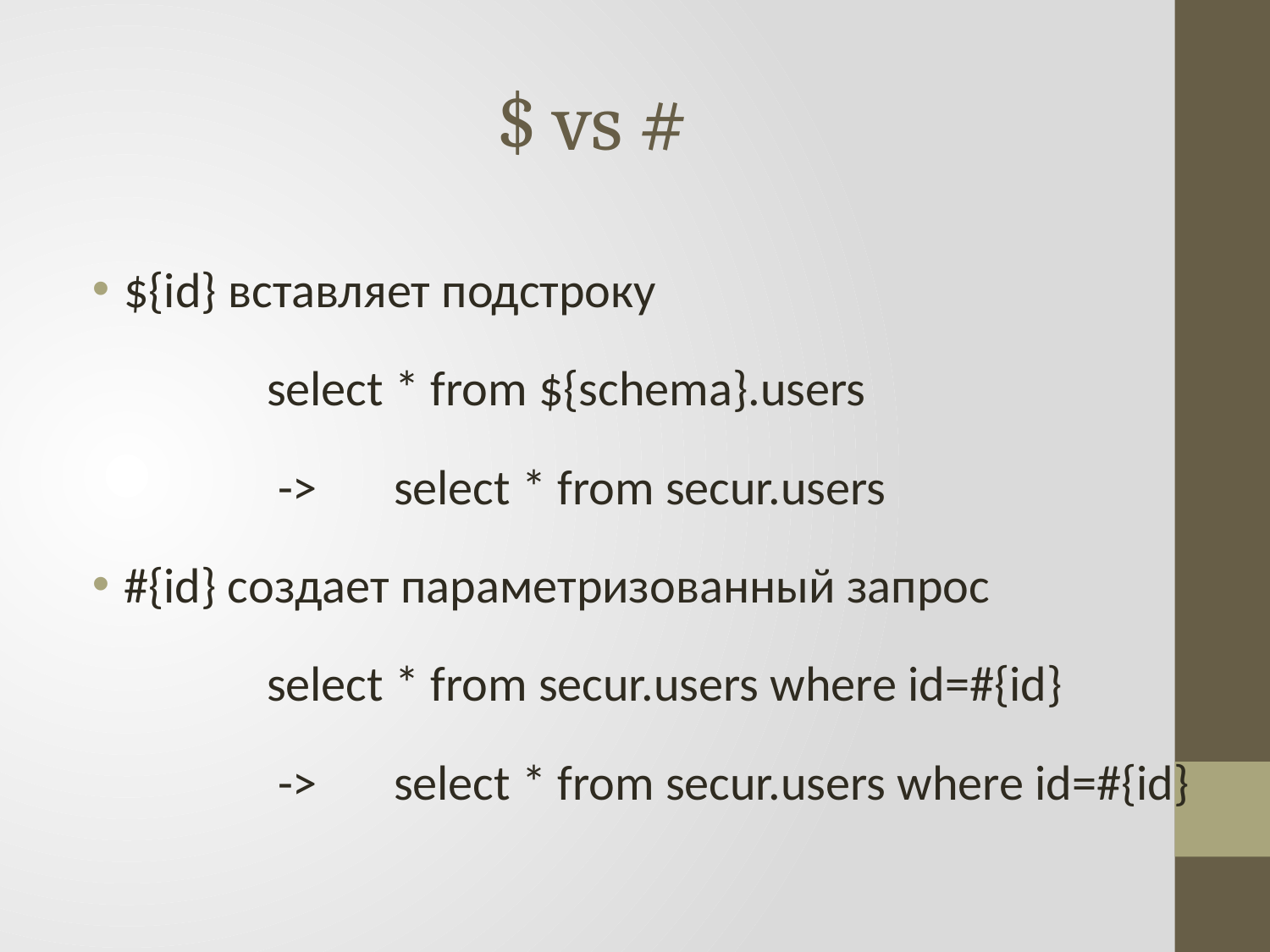

# $ vs #
${id} вставляет подстроку
	select * from ${schema}.users
	 -> 	select * from secur.users
#{id} создает параметризованный запрос
	select * from secur.users where id=#{id}
	 -> 	select * from secur.users where id=#{id}